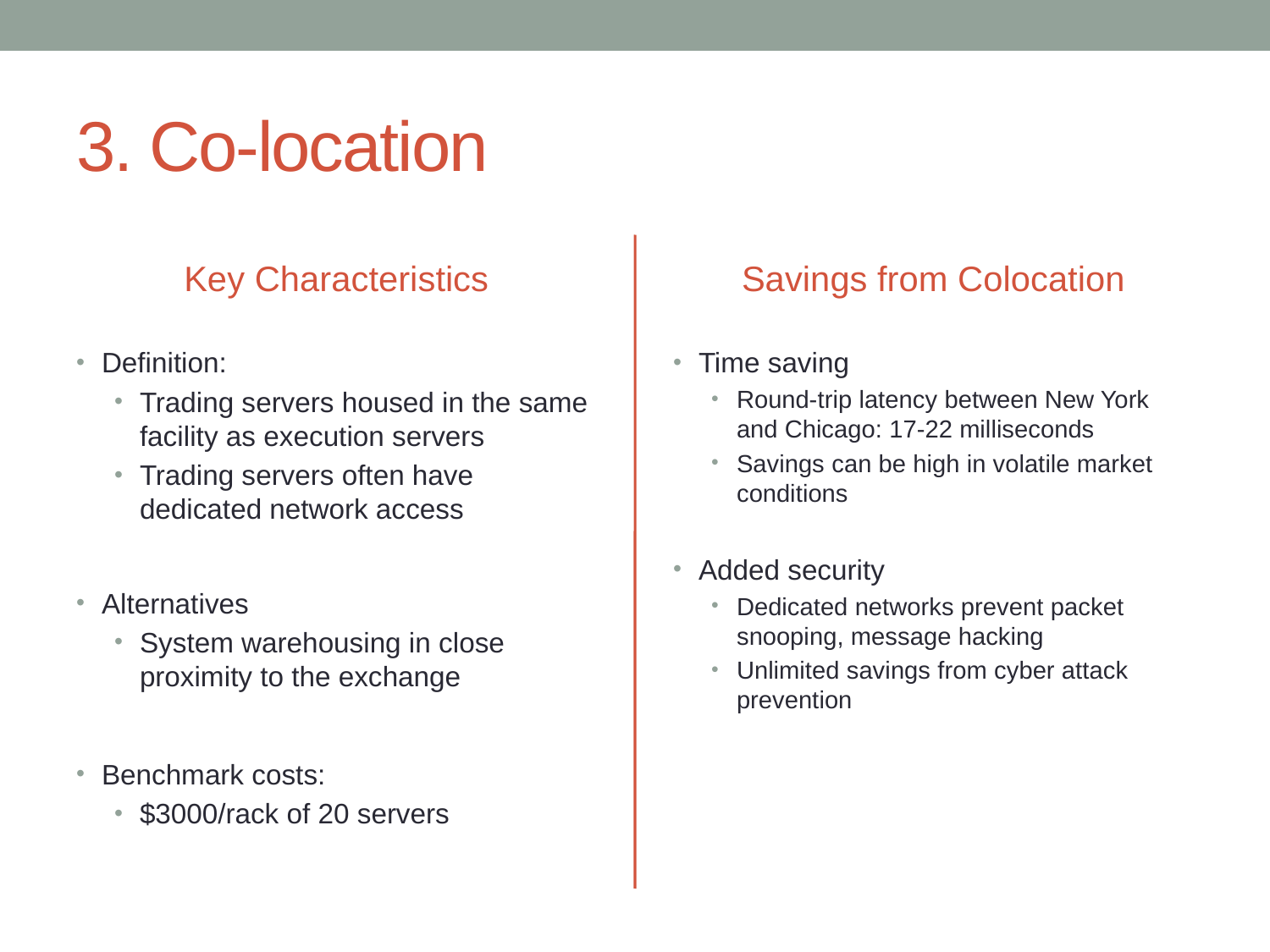

# 3. Co-location
Key Characteristics
Savings from Colocation
Definition:
Trading servers housed in the same facility as execution servers
Trading servers often have dedicated network access

Alternatives
System warehousing in close proximity to the exchange

Benchmark costs:
$3000/rack of 20 servers

Time saving
Round-trip latency between New York and Chicago: 17-22 milliseconds
Savings can be high in volatile market conditions

Added security
Dedicated networks prevent packet snooping, message hacking
Unlimited savings from cyber attack prevention